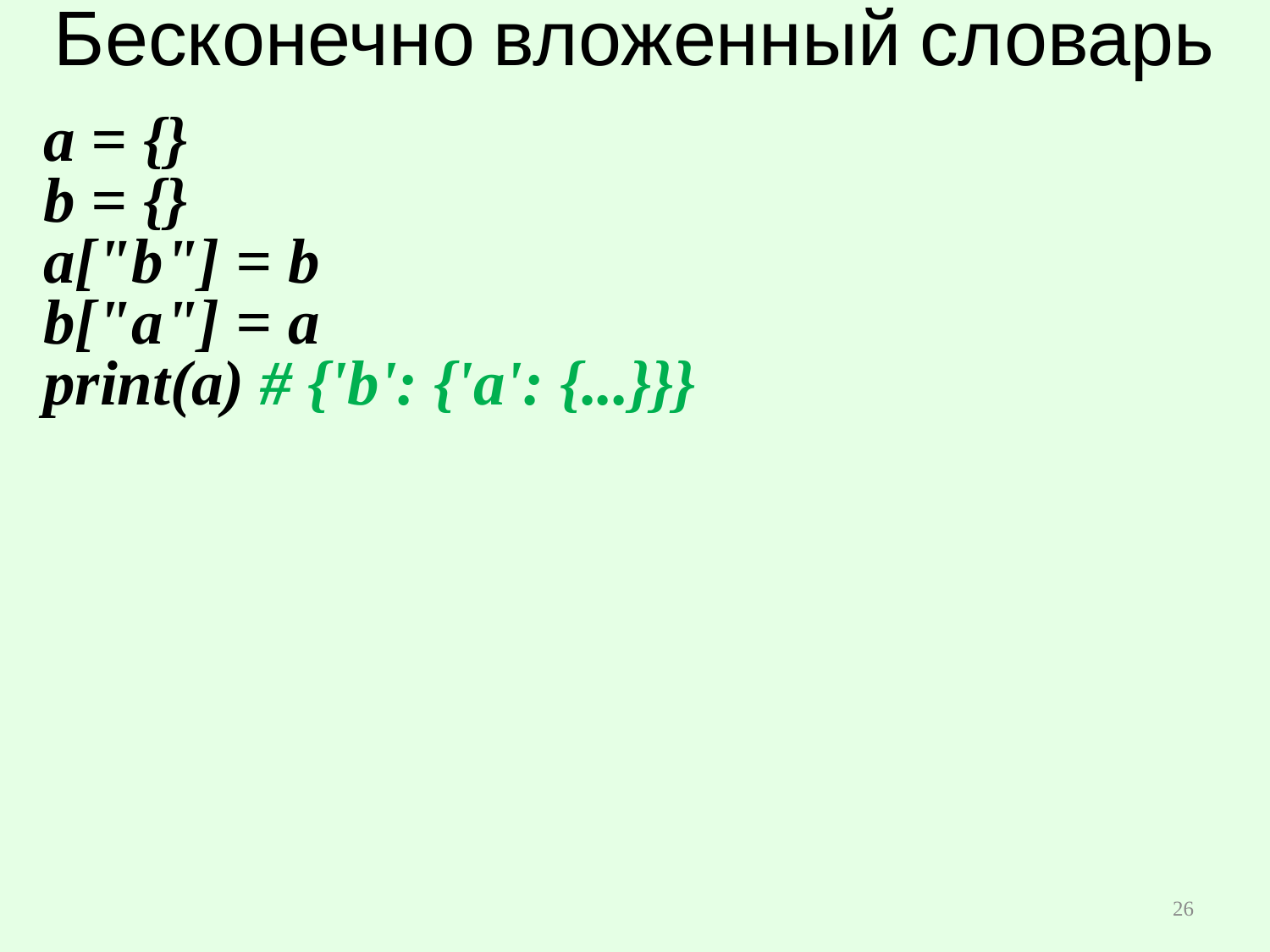

# Бесконечно вложенный словарь
 a = {}
 b = {}
 a["b"] = b
 b["a"] = a
 print(a) # {'b': {'a': {...}}}
26